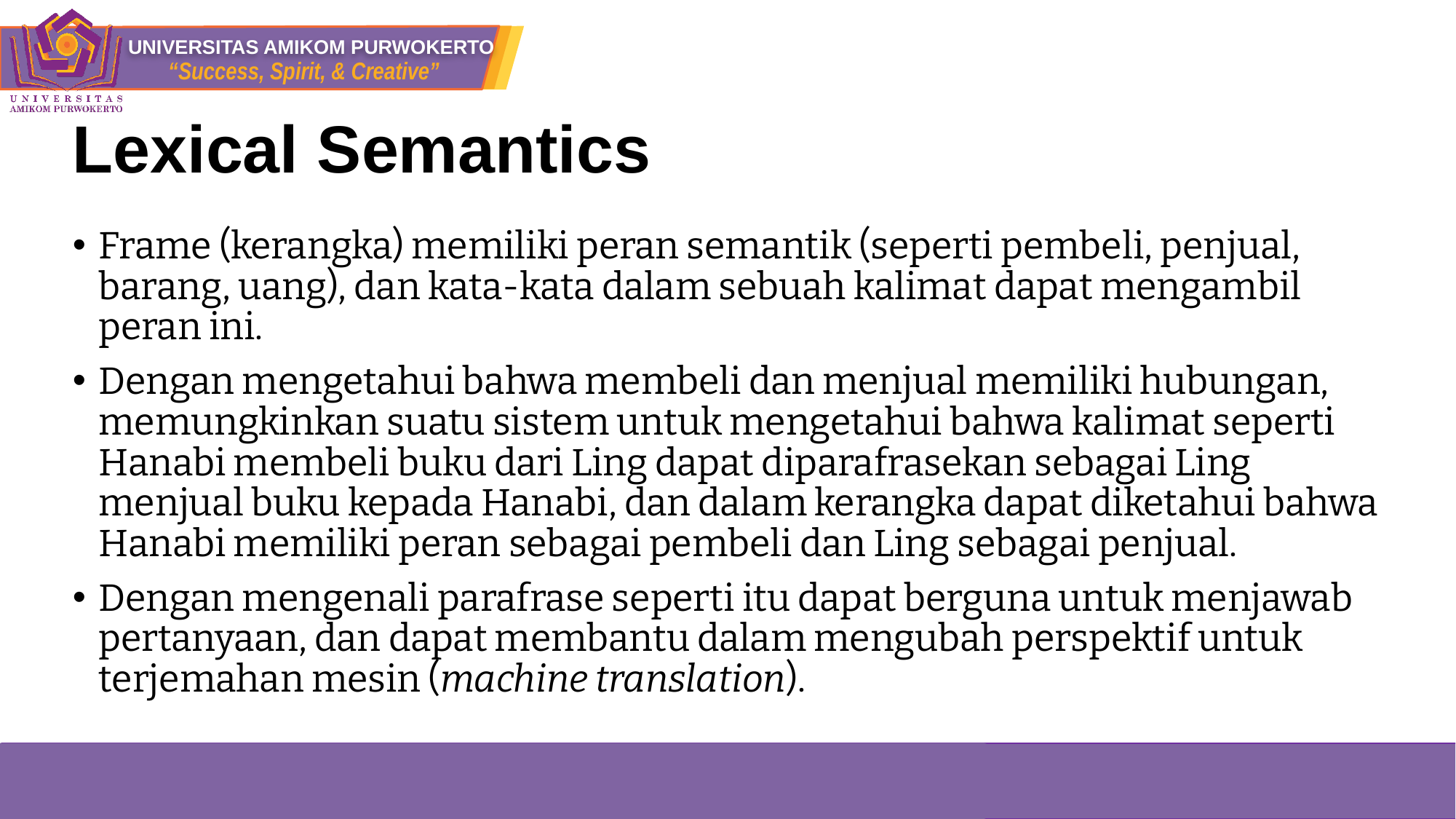

# Lexical Semantics
Frame (kerangka) memiliki peran semantik (seperti pembeli, penjual, barang, uang), dan kata-kata dalam sebuah kalimat dapat mengambil peran ini.
Dengan mengetahui bahwa membeli dan menjual memiliki hubungan, memungkinkan suatu sistem untuk mengetahui bahwa kalimat seperti Hanabi membeli buku dari Ling dapat diparafrasekan sebagai Ling menjual buku kepada Hanabi, dan dalam kerangka dapat diketahui bahwa Hanabi memiliki peran sebagai pembeli dan Ling sebagai penjual.
Dengan mengenali parafrase seperti itu dapat berguna untuk menjawab pertanyaan, dan dapat membantu dalam mengubah perspektif untuk terjemahan mesin (machine translation).